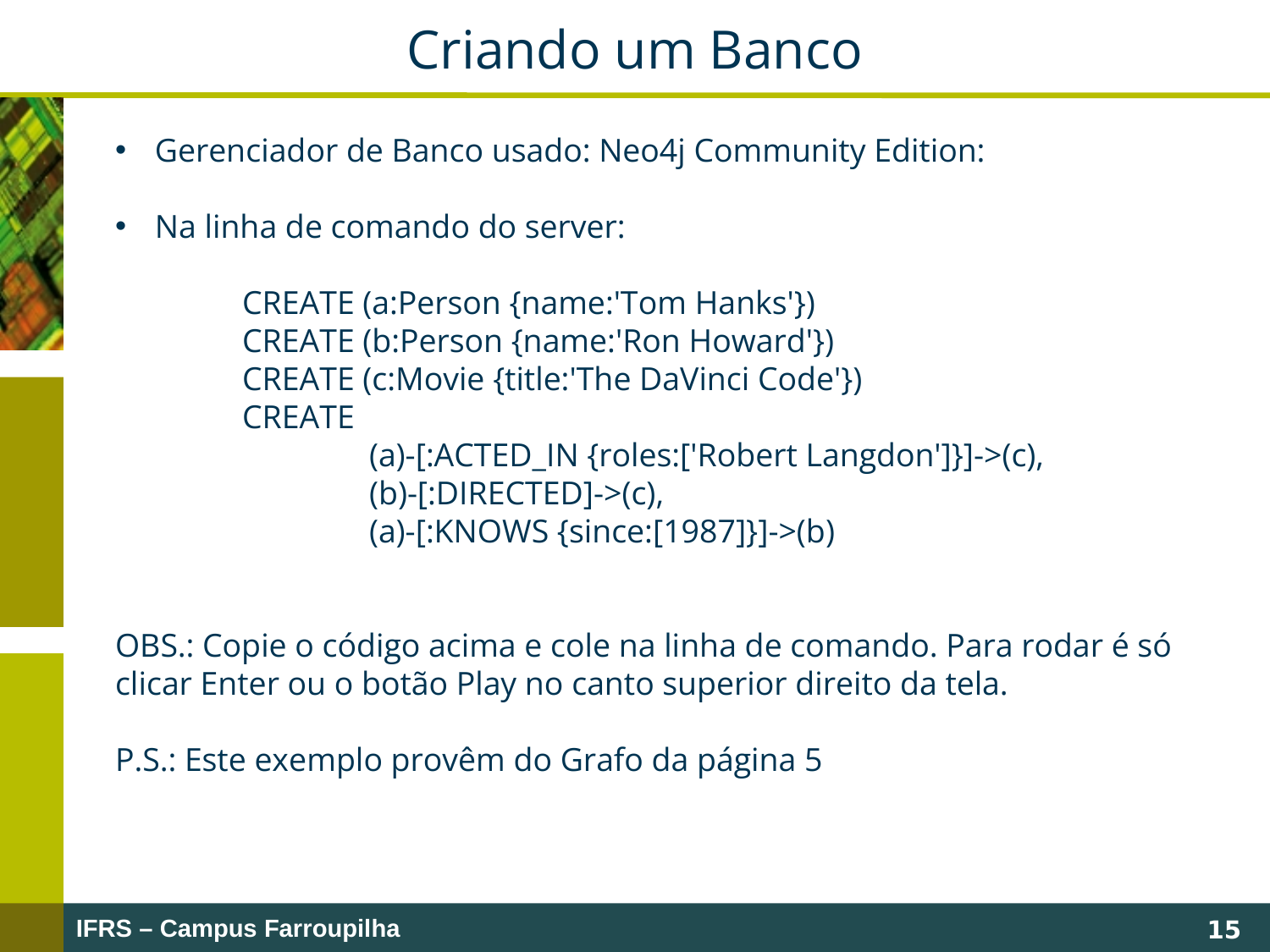

Criando um Banco
Gerenciador de Banco usado: Neo4j Community Edition:

Na linha de comando do server:

CREATE (a:Person {name:'Tom Hanks'})
CREATE (b:Person {name:'Ron Howard'})
CREATE (c:Movie {title:'The DaVinci Code'})
CREATE
	(a)-[:ACTED_IN {roles:['Robert Langdon']}]->(c),
	(b)-[:DIRECTED]->(c),
	(a)-[:KNOWS {since:[1987]}]->(b)

OBS.: Copie o código acima e cole na linha de comando. Para rodar é só clicar Enter ou o botão Play no canto superior direito da tela.

P.S.: Este exemplo provêm do Grafo da página 5
15